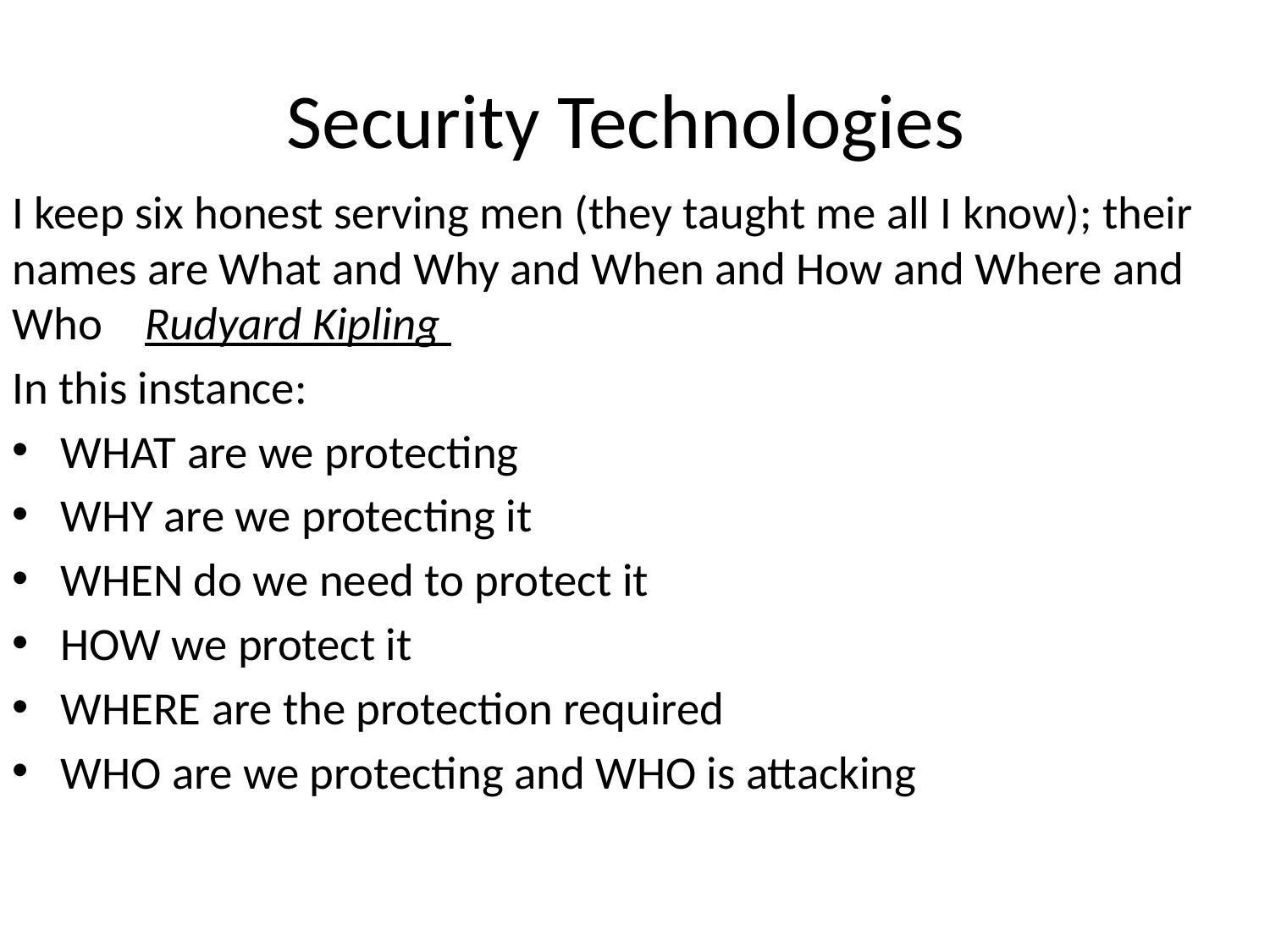

# Security Technologies
I keep six honest serving men (they taught me all I know); their names are What and Why and When and How and Where and Who    Rudyard Kipling
In this instance:
WHAT are we protecting
WHY are we protecting it
WHEN do we need to protect it
HOW we protect it
WHERE are the protection required
WHO are we protecting and WHO is attacking